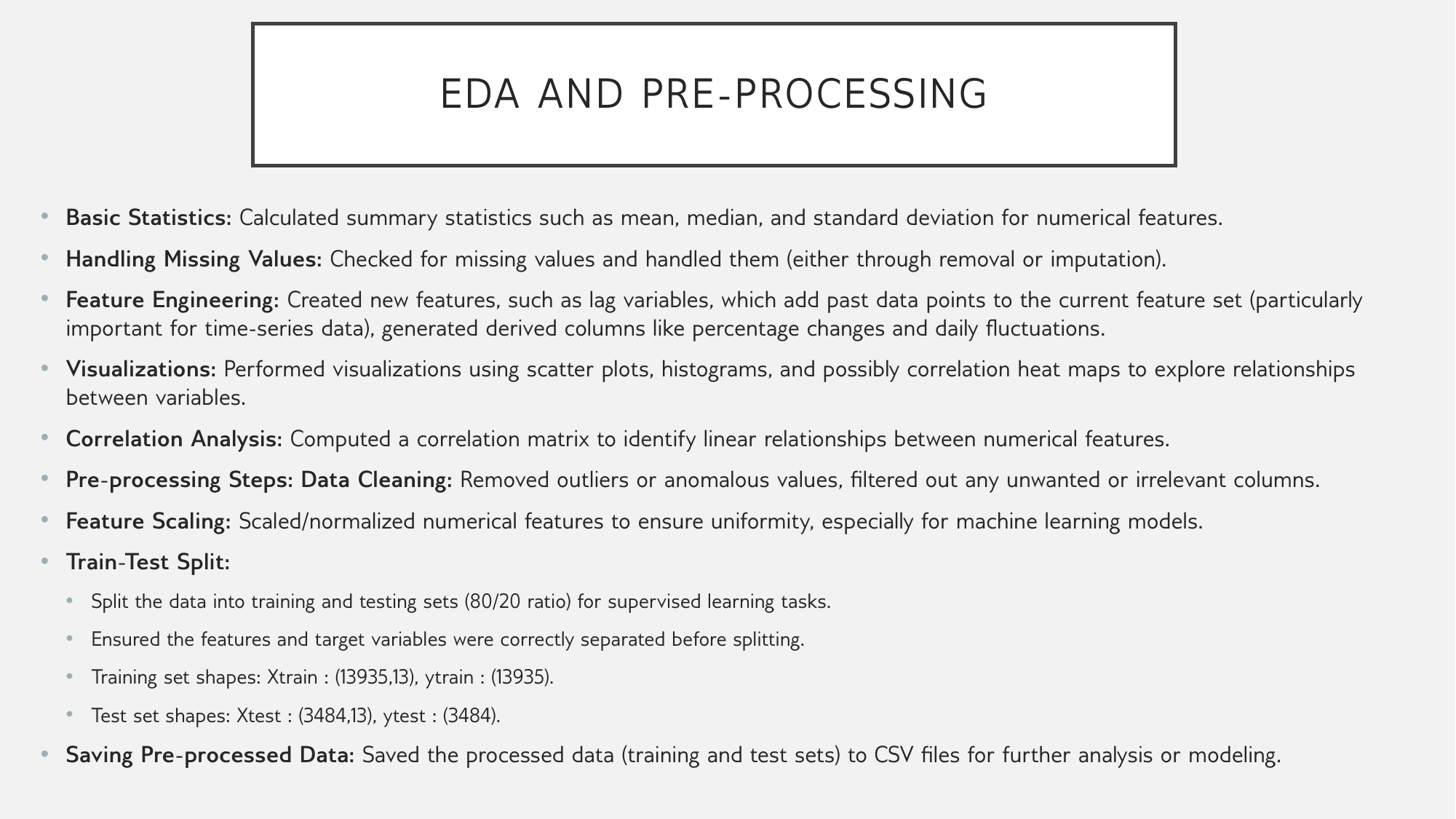

# EDA and Pre-processing
Basic Statistics: Calculated summary statistics such as mean, median, and standard deviation for numerical features.
Handling Missing Values: Checked for missing values and handled them (either through removal or imputation).
Feature Engineering: Created new features, such as lag variables, which add past data points to the current feature set (particularly important for time-series data), generated derived columns like percentage changes and daily fluctuations.
Visualizations: Performed visualizations using scatter plots, histograms, and possibly correlation heat maps to explore relationships between variables.
Correlation Analysis: Computed a correlation matrix to identify linear relationships between numerical features.
Pre-processing Steps: Data Cleaning: Removed outliers or anomalous values, filtered out any unwanted or irrelevant columns.
Feature Scaling: Scaled/normalized numerical features to ensure uniformity, especially for machine learning models.
Train-Test Split:
Split the data into training and testing sets (80/20 ratio) for supervised learning tasks.
Ensured the features and target variables were correctly separated before splitting.
Training set shapes: Xtrain : (13935,13), ytrain : (13935).
Test set shapes: Xtest : (3484,13), ytest : (3484).
Saving Pre-processed Data: Saved the processed data (training and test sets) to CSV files for further analysis or modeling.